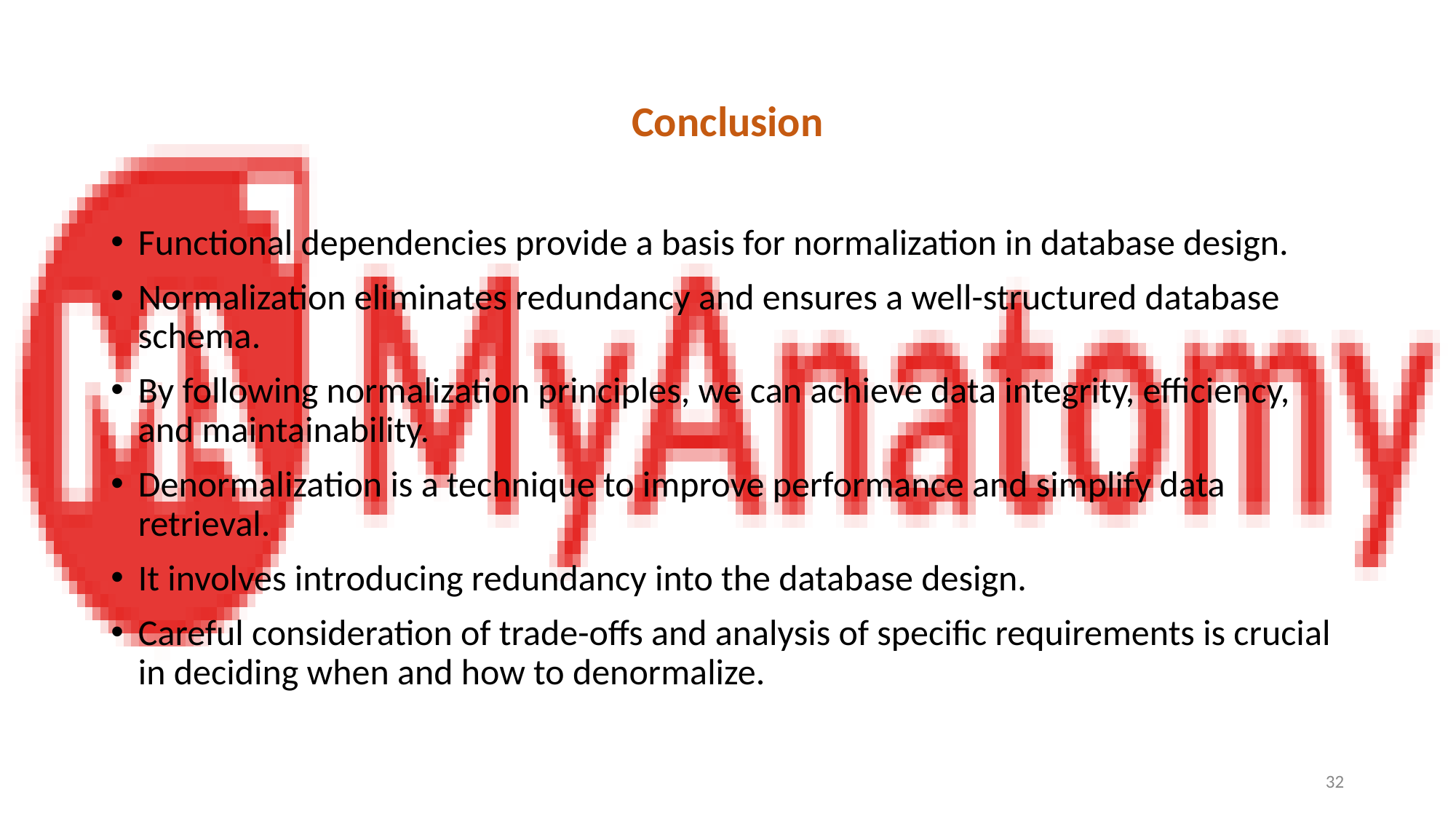

# Conclusion
Functional dependencies provide a basis for normalization in database design.
Normalization eliminates redundancy and ensures a well-structured database schema.
By following normalization principles, we can achieve data integrity, efficiency, and maintainability.
Denormalization is a technique to improve performance and simplify data retrieval.
It involves introducing redundancy into the database design.
Careful consideration of trade-offs and analysis of specific requirements is crucial in deciding when and how to denormalize.
32